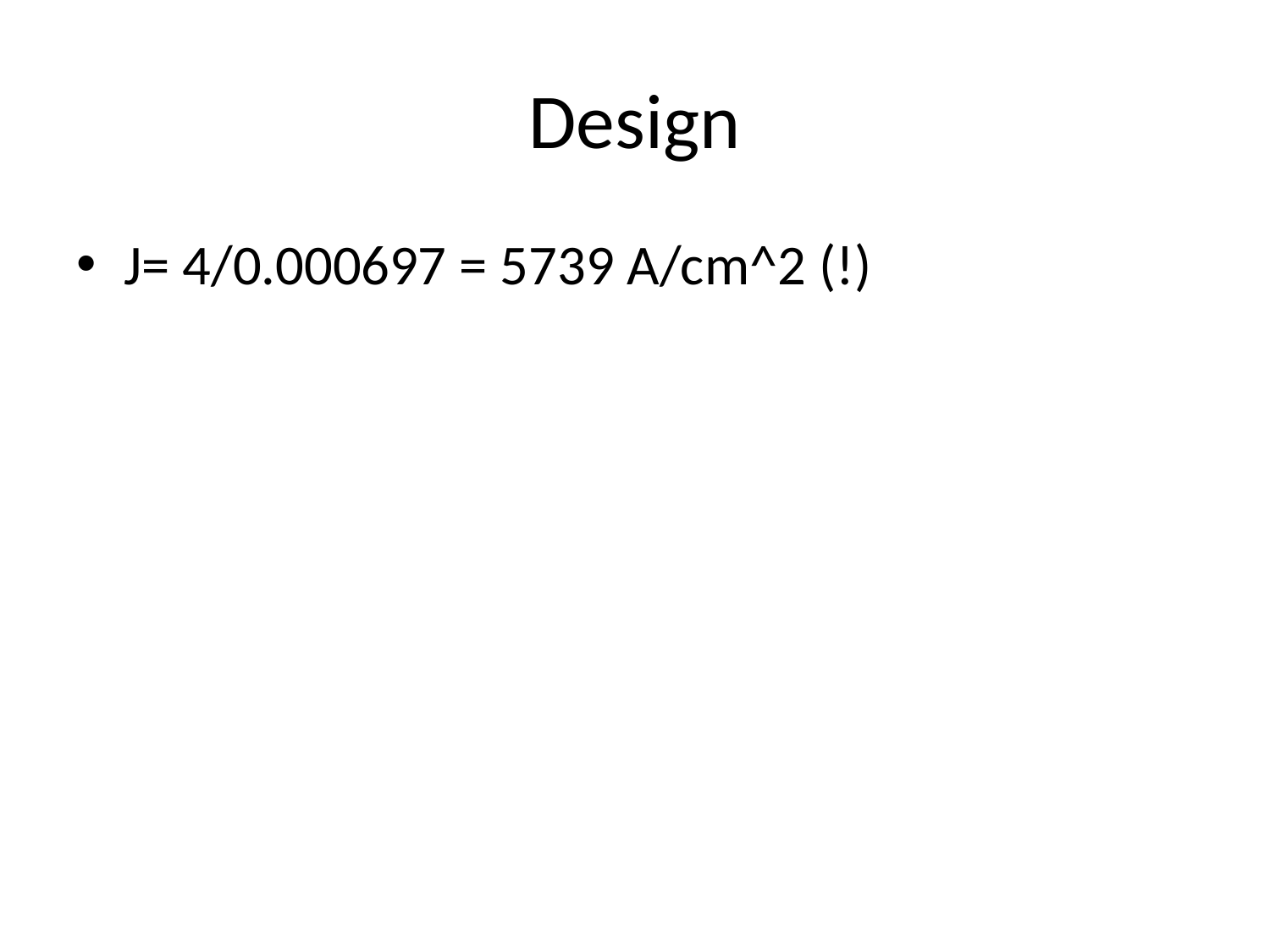

# Design
J= 4/0.000697 = 5739 A/cm^2 (!)